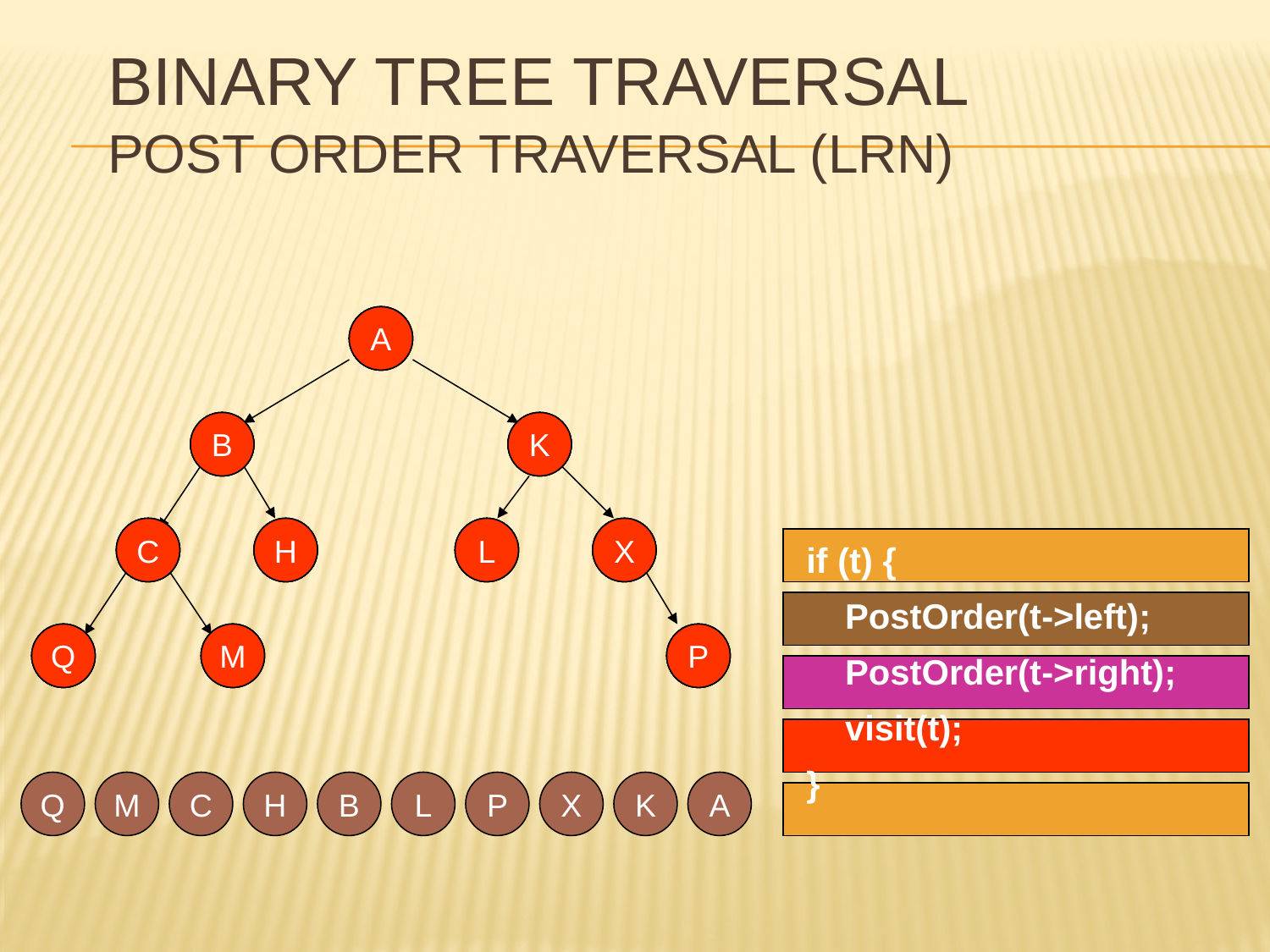

# Binary Tree Traversal Post Order Traversal (LRN)
A

B
K

C
H
L
X

Q
M
P
A
A
A
B
B
B
K
K
K
C
C
C
H
H
H
L
L
L
X
X
X

if (t) {
    PostOrder(t->left);
    PostOrder(t->right);
    visit(t);
}

Q
Q
Q
M
M
M
P
P
P
Q
M
C
H
B
L
P
X
K
A